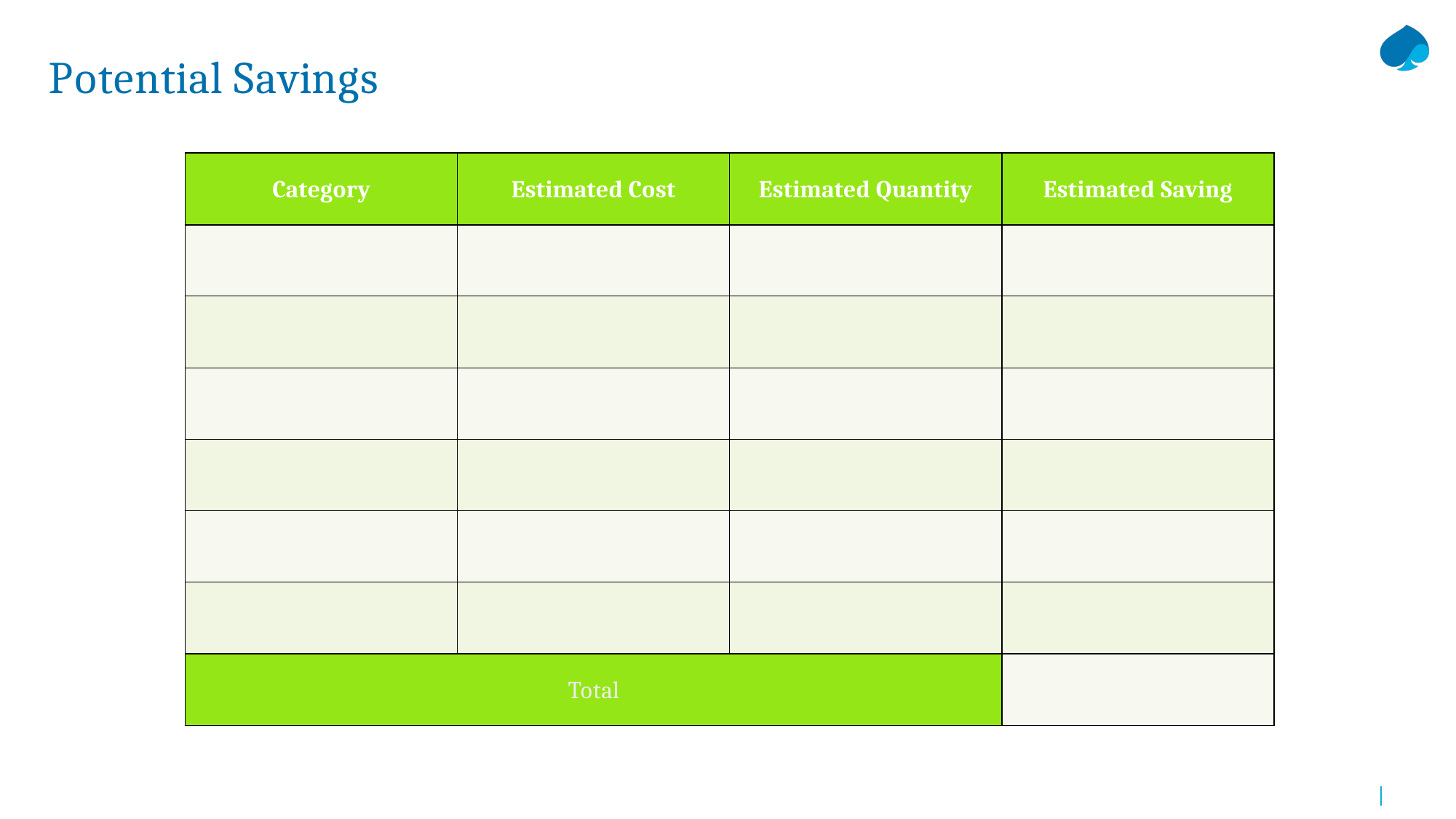

# Potential Savings
| Category | Estimated Cost | Estimated Quantity | Estimated Saving |
| --- | --- | --- | --- |
|  |  |  |  |
|  |  |  |  |
|  |  |  |  |
|  |  |  |  |
|  |  |  |  |
|  |  |  |  |
| Total |  |  |  |